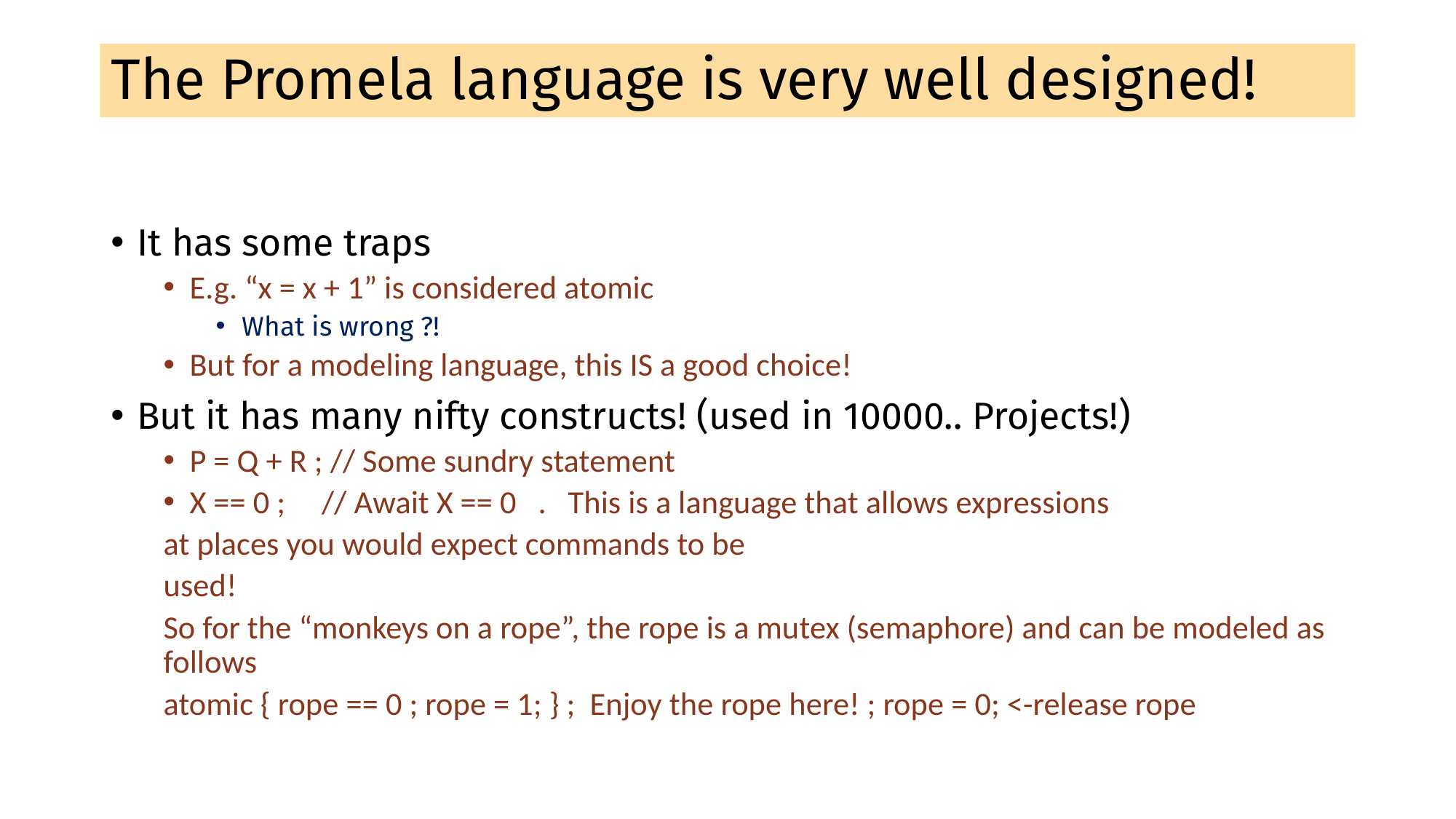

# The Promela language is very well designed!
It has some traps
E.g. “x = x + 1” is considered atomic
What is wrong ?!
But for a modeling language, this IS a good choice!
But it has many nifty constructs! (used in 10000.. Projects!)
P = Q + R ; // Some sundry statement
X == 0 ;     // Await X == 0   .   This is a language that allows expressions
					at places you would expect commands to be
					used!
So for the “monkeys on a rope”, the rope is a mutex (semaphore) and can be modeled as follows
	atomic { rope == 0 ; rope = 1; } ;  Enjoy the rope here! ; rope = 0; <-release rope